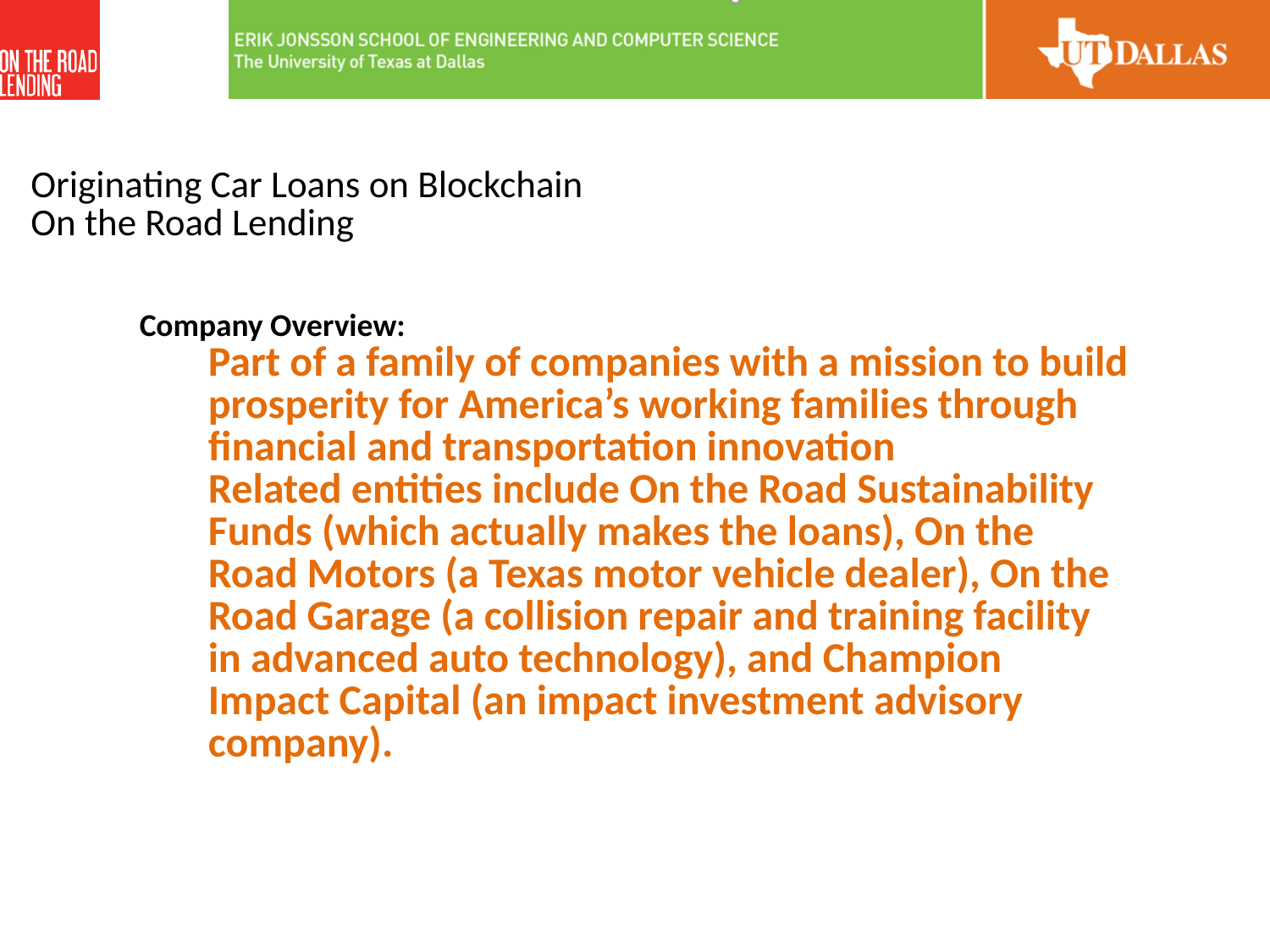

Originating Car Loans on Blockchain
On the Road Lending
Company Overview:
Part of a family of companies with a mission to build prosperity for America’s working families through financial and transportation innovation
Related entities include On the Road Sustainability Funds (which actually makes the loans), On the Road Motors (a Texas motor vehicle dealer), On the Road Garage (a collision repair and training facility in advanced auto technology), and Champion Impact Capital (an impact investment advisory company).